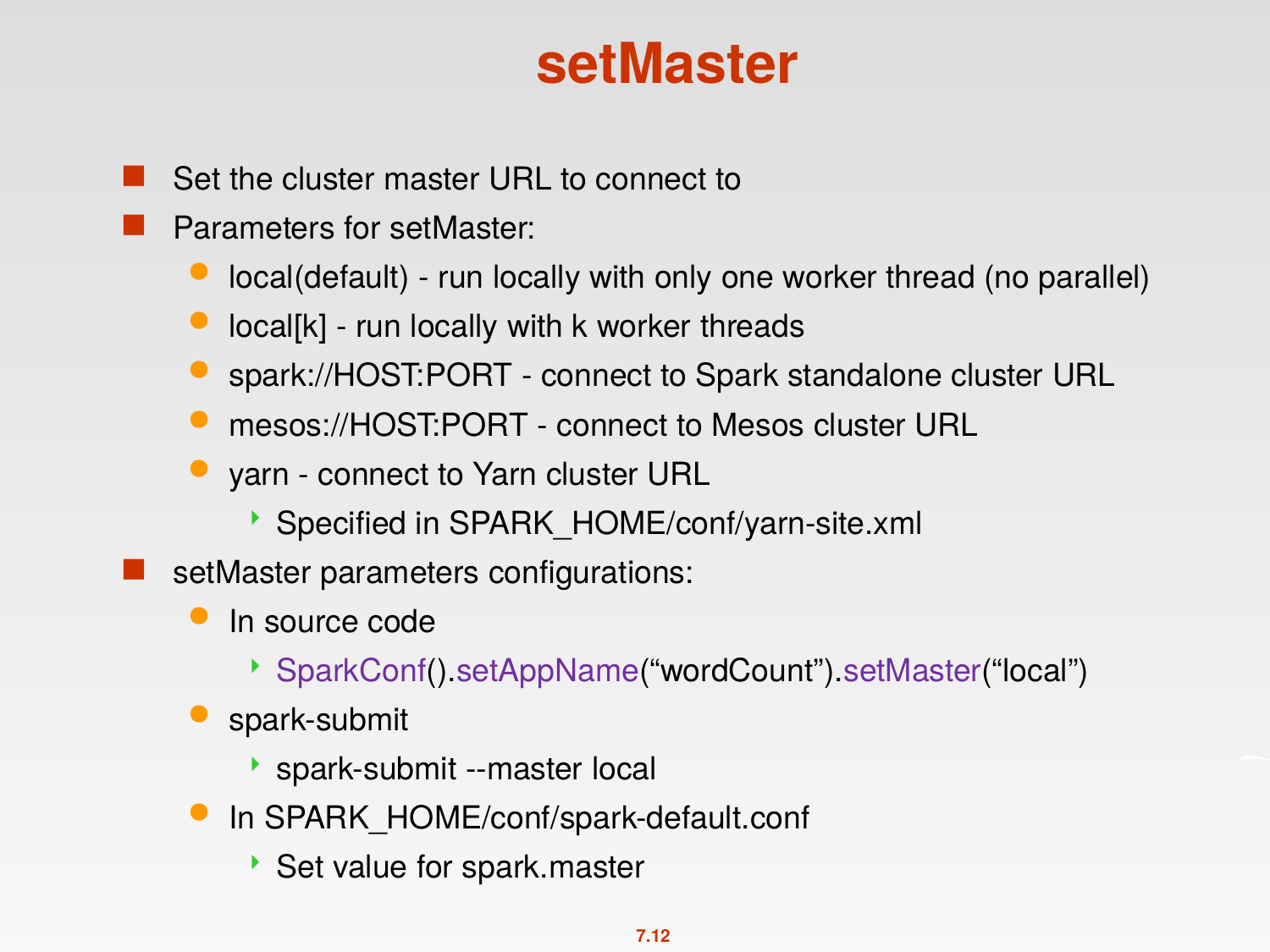

# setMaster
Set the cluster master URL to connect to
Parameters for setMaster:
local(default) - run locally with only one worker thread (no parallel)
local[k] - run locally with k worker threads
spark://HOST:PORT - connect to Spark standalone cluster URL
mesos://HOST:PORT - connect to Mesos cluster URL
yarn - connect to Yarn cluster URL
Specified in SPARK_HOME/conf/yarn-site.xml
setMaster parameters configurations:
In source code
SparkConf().setAppName(“wordCount”).setMaster(“local”)
spark-submit
spark-submit --master local
In SPARK_HOME/conf/spark-default.conf
Set value for spark.master